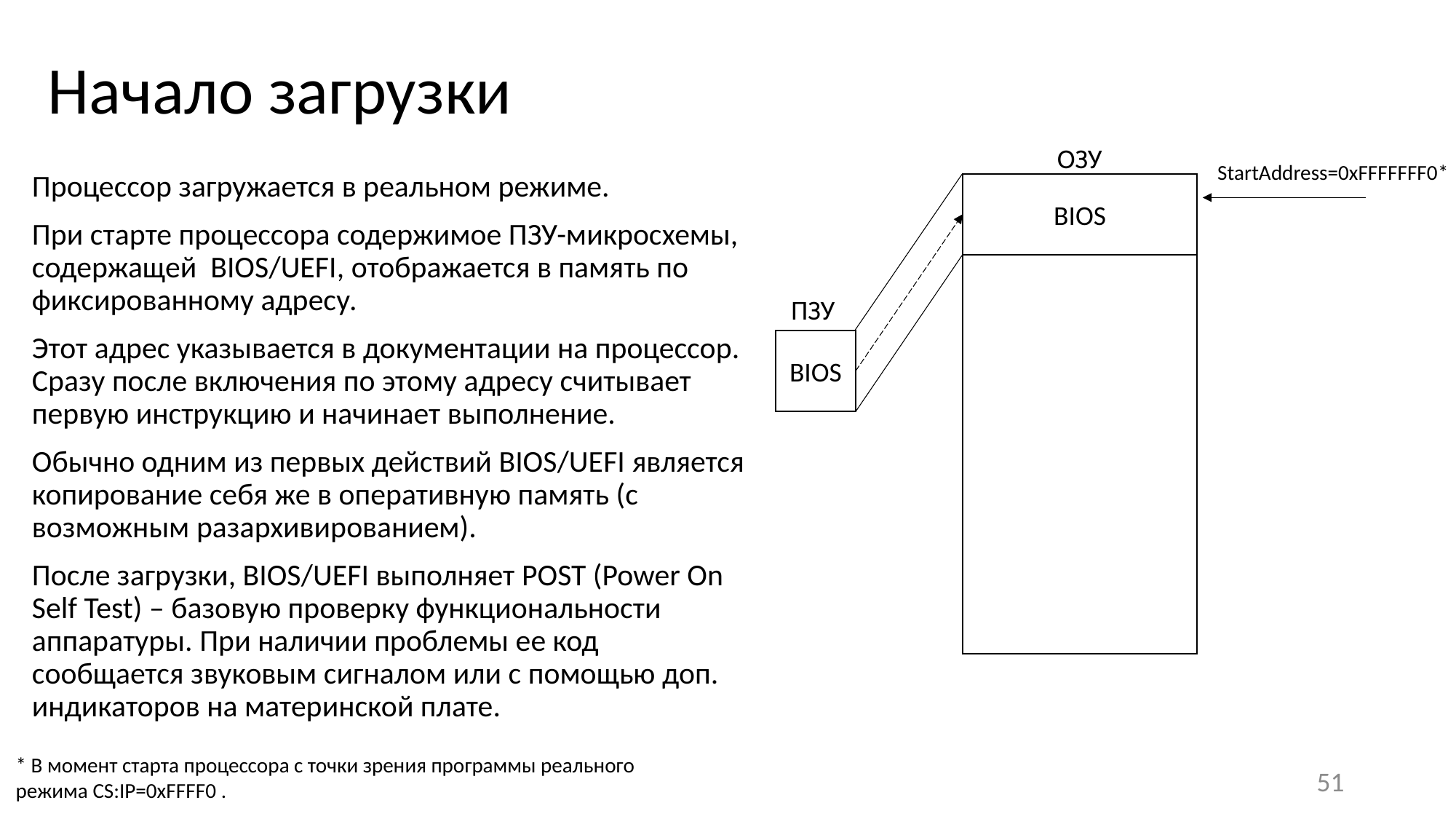

# Начало загрузки
ОЗУ
StartAddress=0xFFFFFFF0*
Процессор загружается в реальном режиме.
При старте процессора содержимое ПЗУ-микросхемы, содержащей  BIOS/UEFI, отображается в память по фиксированному адресу.
Этот адрес указывается в документации на процессор. Сразу после включения по этому адресу считывает первую инструкцию и начинает выполнение.
Обычно одним из первых действий BIOS/UEFI является копирование себя же в оперативную память (с возможным разархивированием).
После загрузки, BIOS/UEFI выполняет POST (Power On Self Test) – базовую проверку функциональности аппаратуры. При наличии проблемы ее код сообщается звуковым сигналом или с помощью доп. индикаторов на материнской плате.

BIOS
ПЗУ
BIOS
* В момент старта процессора с точки зрения программы реального режима CS:IP=0xFFFF0 .
51